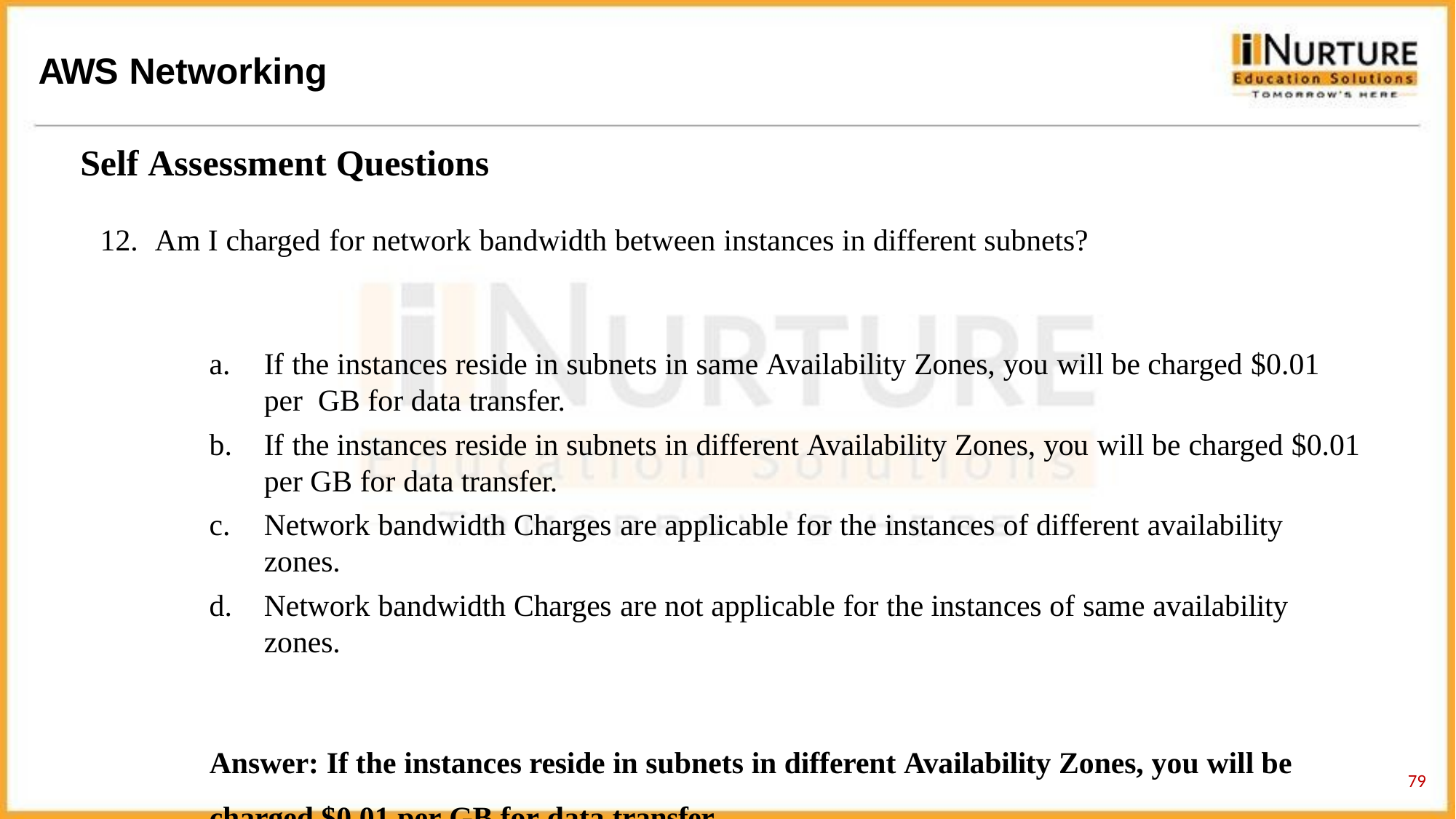

# AWS Networking
Self Assessment Questions

Am I charged for network bandwidth between instances in different subnets?

If the instances reside in subnets in same Availability Zones, you will be charged $0.01 per  GB for data transfer.
If the instances reside in subnets in different Availability Zones, you will be charged $0.01
per GB for data transfer.
Network bandwidth Charges are applicable for the instances of different availability zones.
Network bandwidth Charges are not applicable for the instances of same availability zones.

Answer: If the instances reside in subnets in different Availability Zones, you will be
charged $0.01 per GB for data transfer.
79